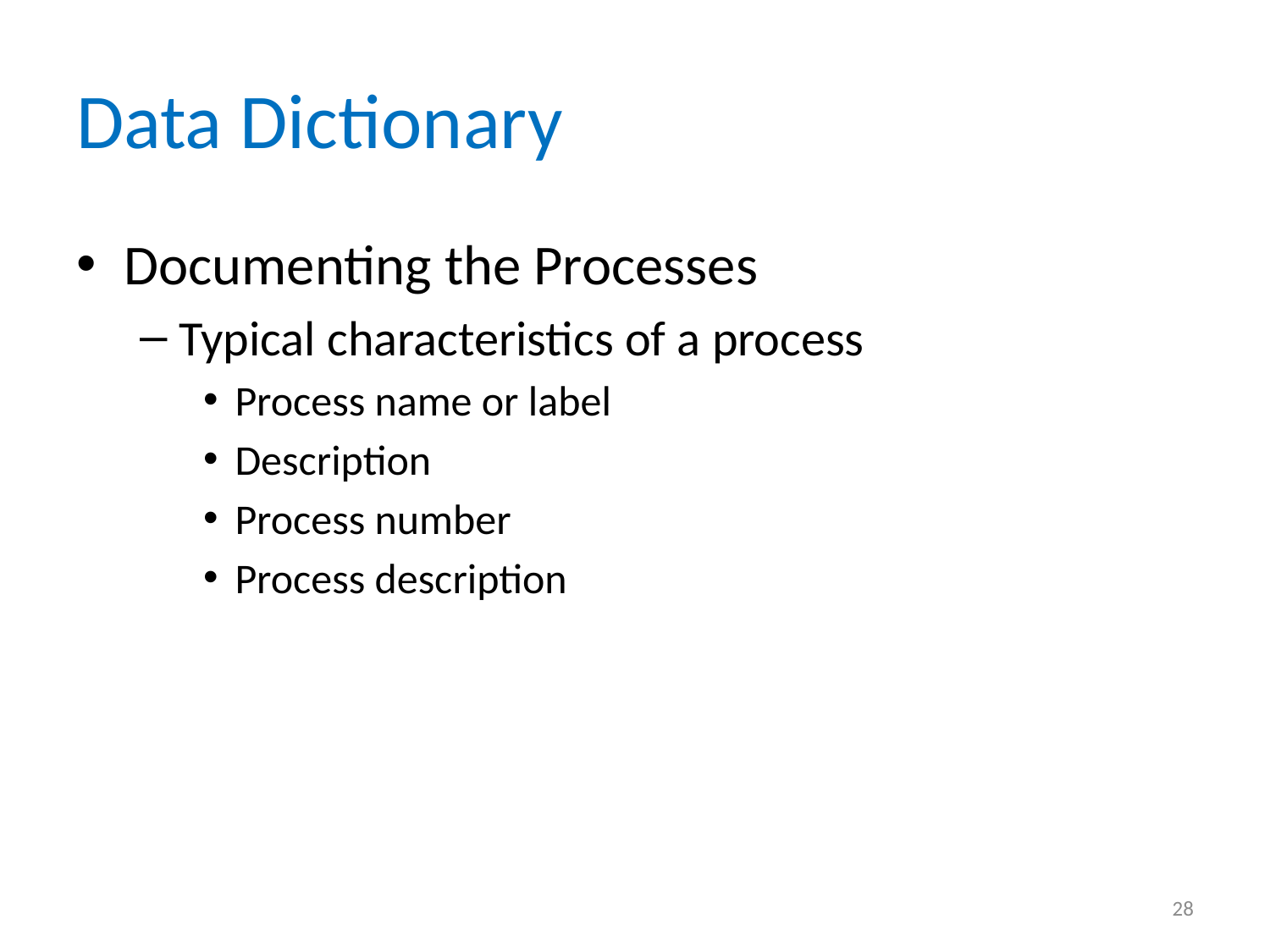

# Data Dictionary
Documenting the Processes
Typical characteristics of a process
Process name or label
Description
Process number
Process description

28